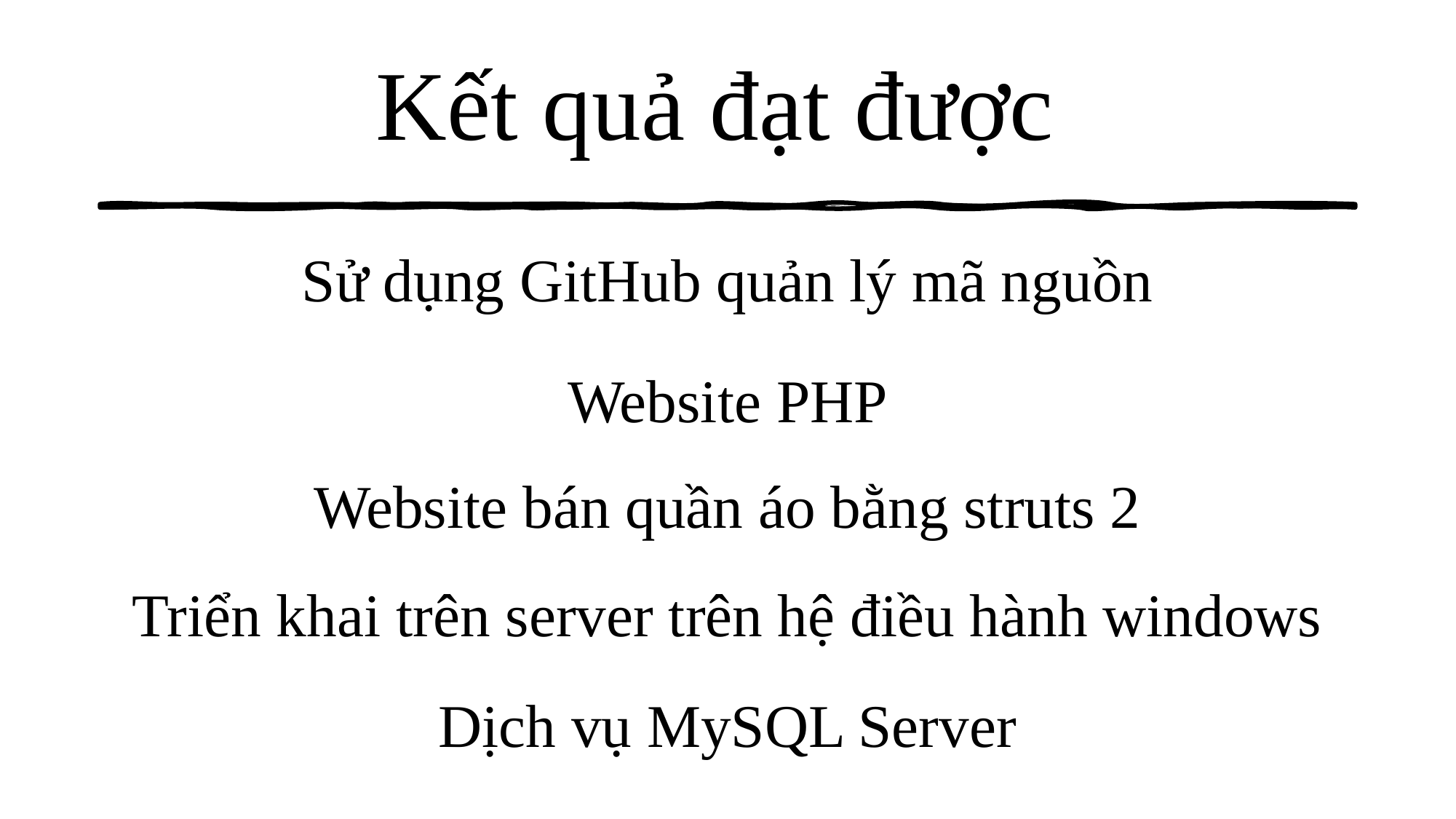

# Kết quả đạt được
Sử dụng GitHub quản lý mã nguồn

Website PHP
Website bán quần áo bằng struts 2
Triển khai trên server trên hệ điều hành windows
Dịch vụ MySQL Server